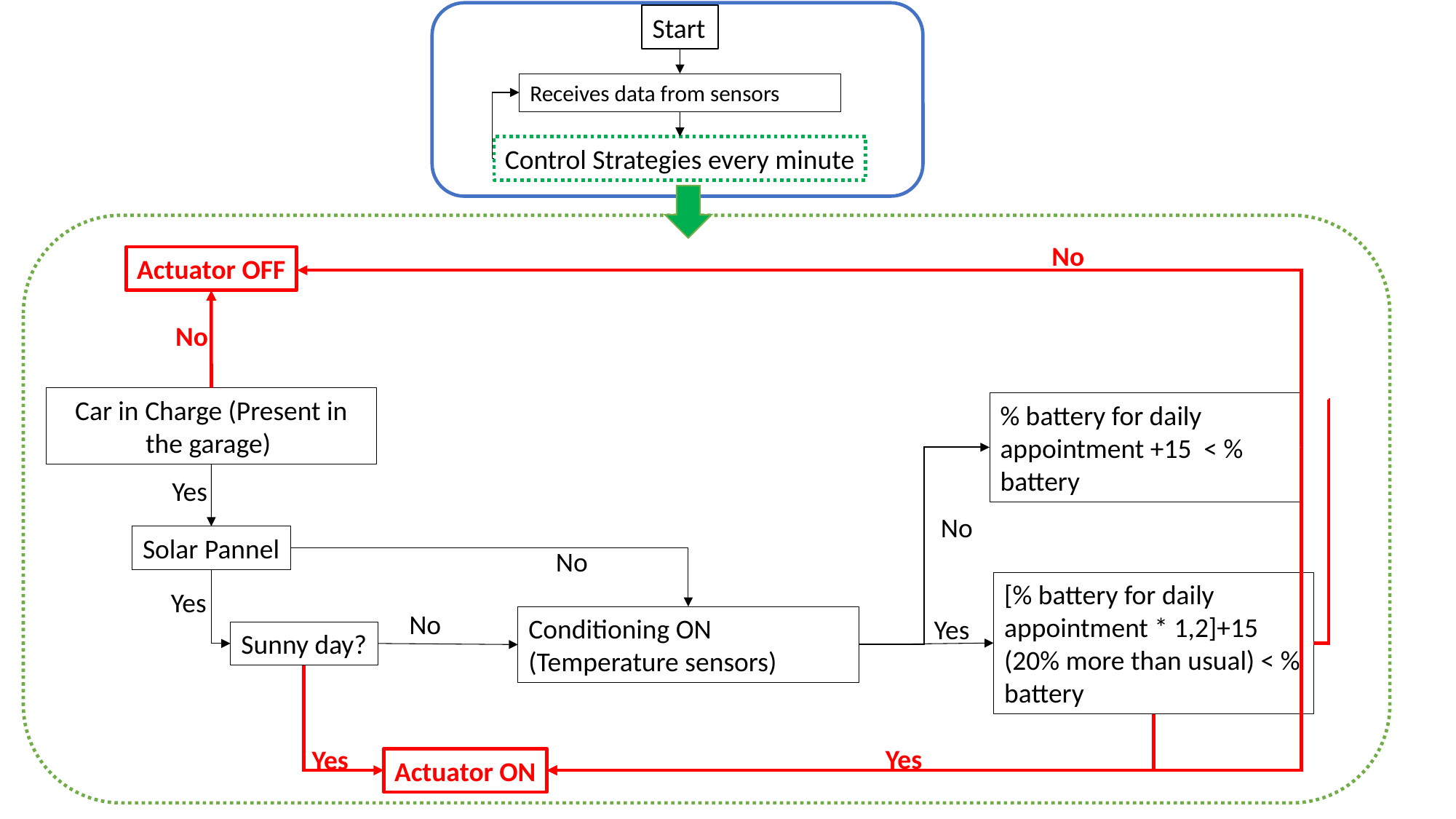

Start
Receives data from sensors
Control Strategies every minute

No
Actuator OFF
No
Car in Charge (Present in the garage)
% battery for daily appointment +15  < % battery
Yes

No
Solar Pannel
No
[% battery for daily appointment * 1,2]+15 (20% more than usual) < % battery
Yes
No
Conditioning ON (Temperature sensors)
Yes
Sunny day?
Yes
Yes
Actuator ON